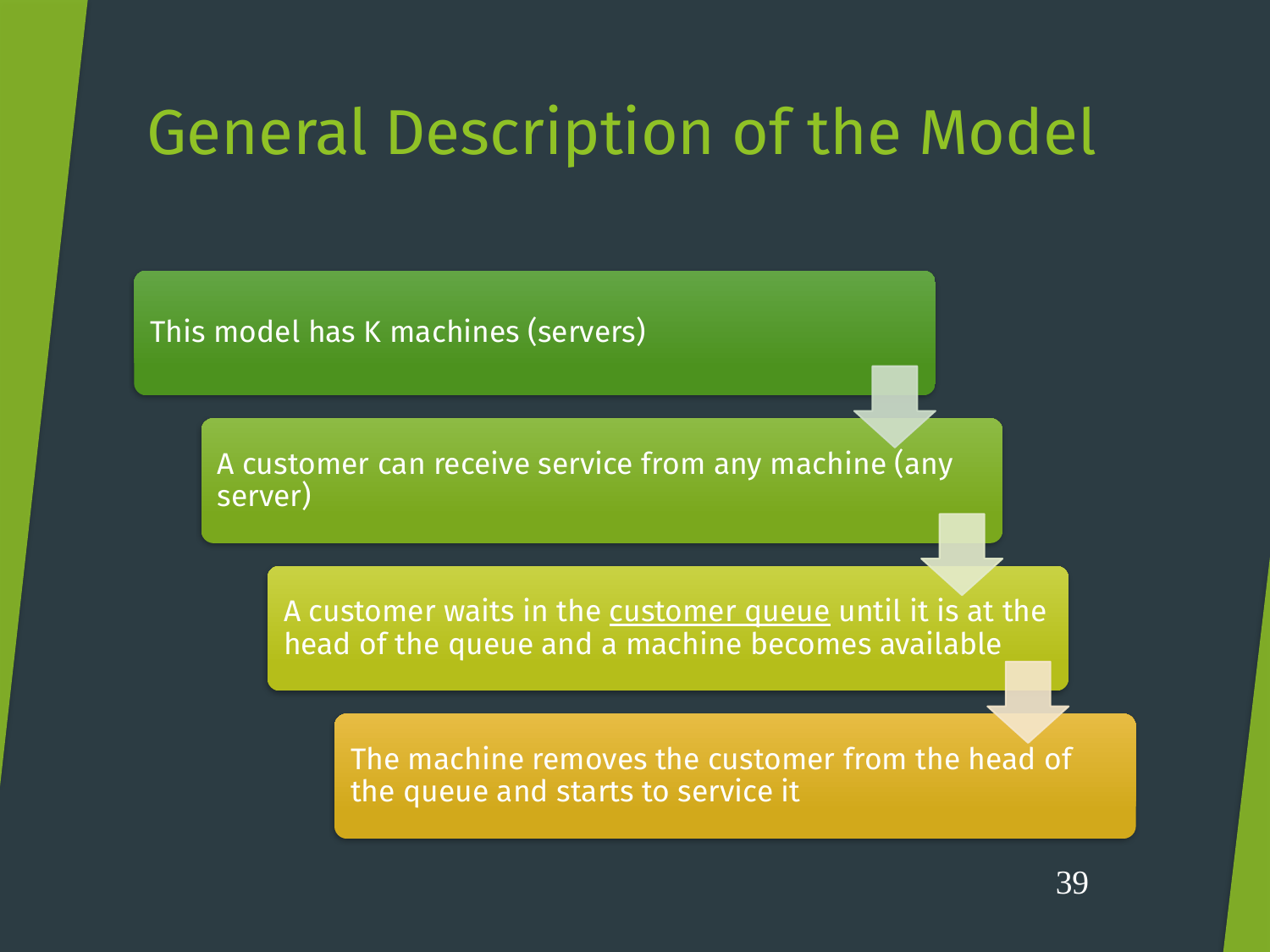

# General Description of the Model
This model has K machines (servers)
A customer can receive service from any machine (any server)
A customer waits in the customer queue until it is at the head of the queue and a machine becomes available
The machine removes the customer from the head of the queue and starts to service it

39